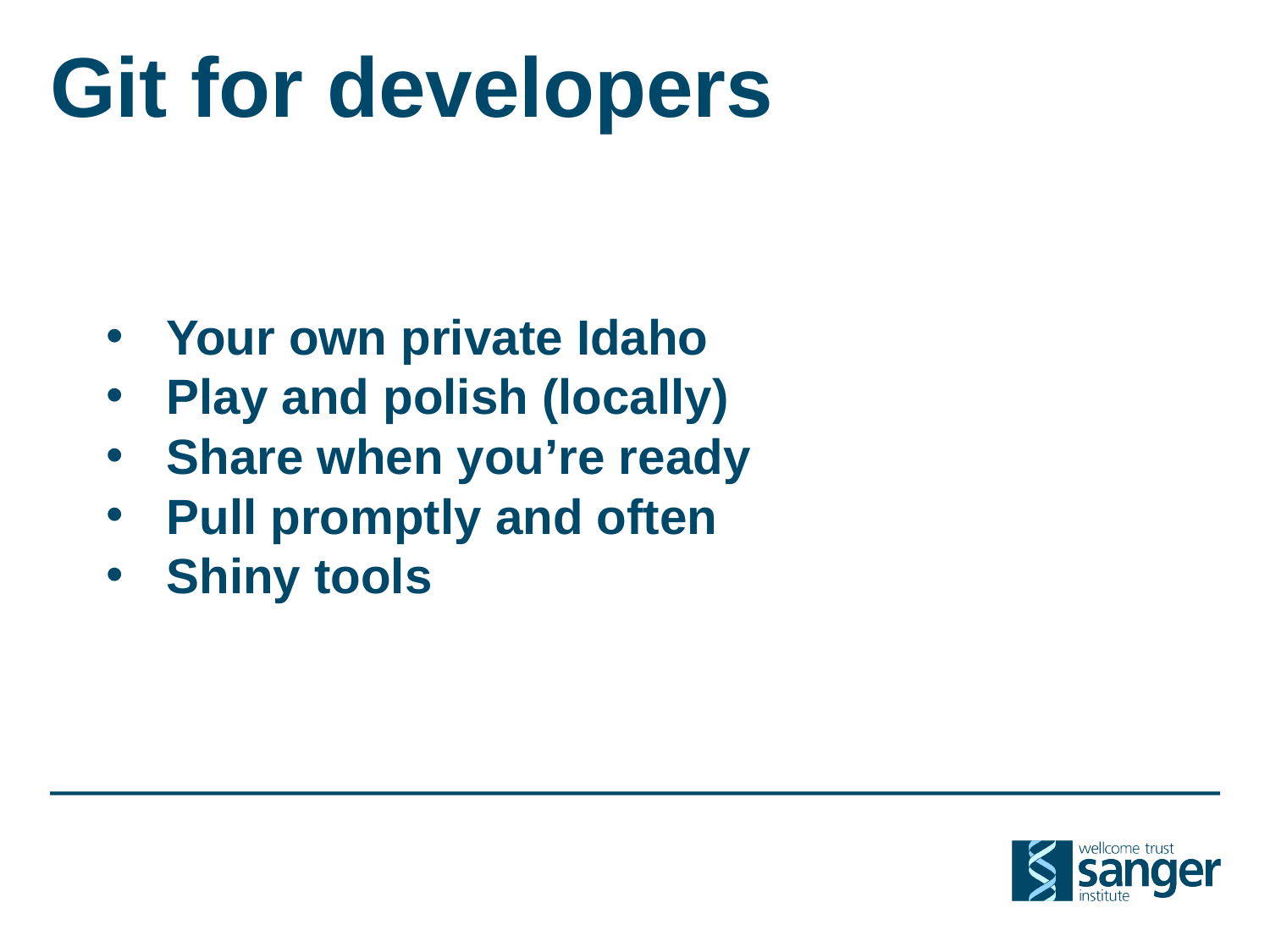

# Git for developers
Your own private Idaho
Play and polish (locally)
Share when you’re ready
Pull promptly and often
Shiny tools